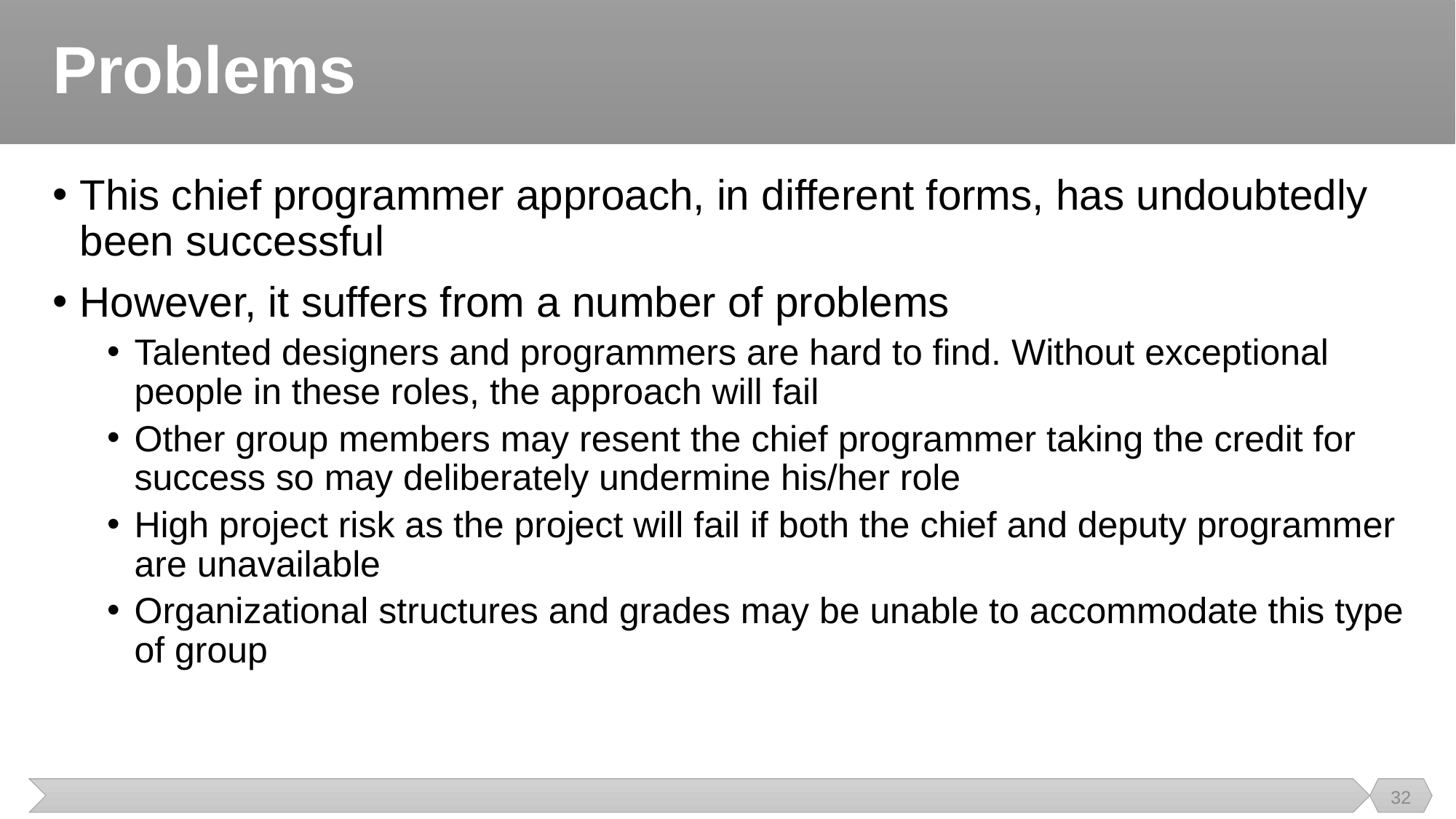

# Problems
This chief programmer approach, in different forms, has undoubtedly been successful
However, it suffers from a number of problems
Talented designers and programmers are hard to find. Without exceptional people in these roles, the approach will fail
Other group members may resent the chief programmer taking the credit for success so may deliberately undermine his/her role
High project risk as the project will fail if both the chief and deputy programmer are unavailable
Organizational structures and grades may be unable to accommodate this type of group
32